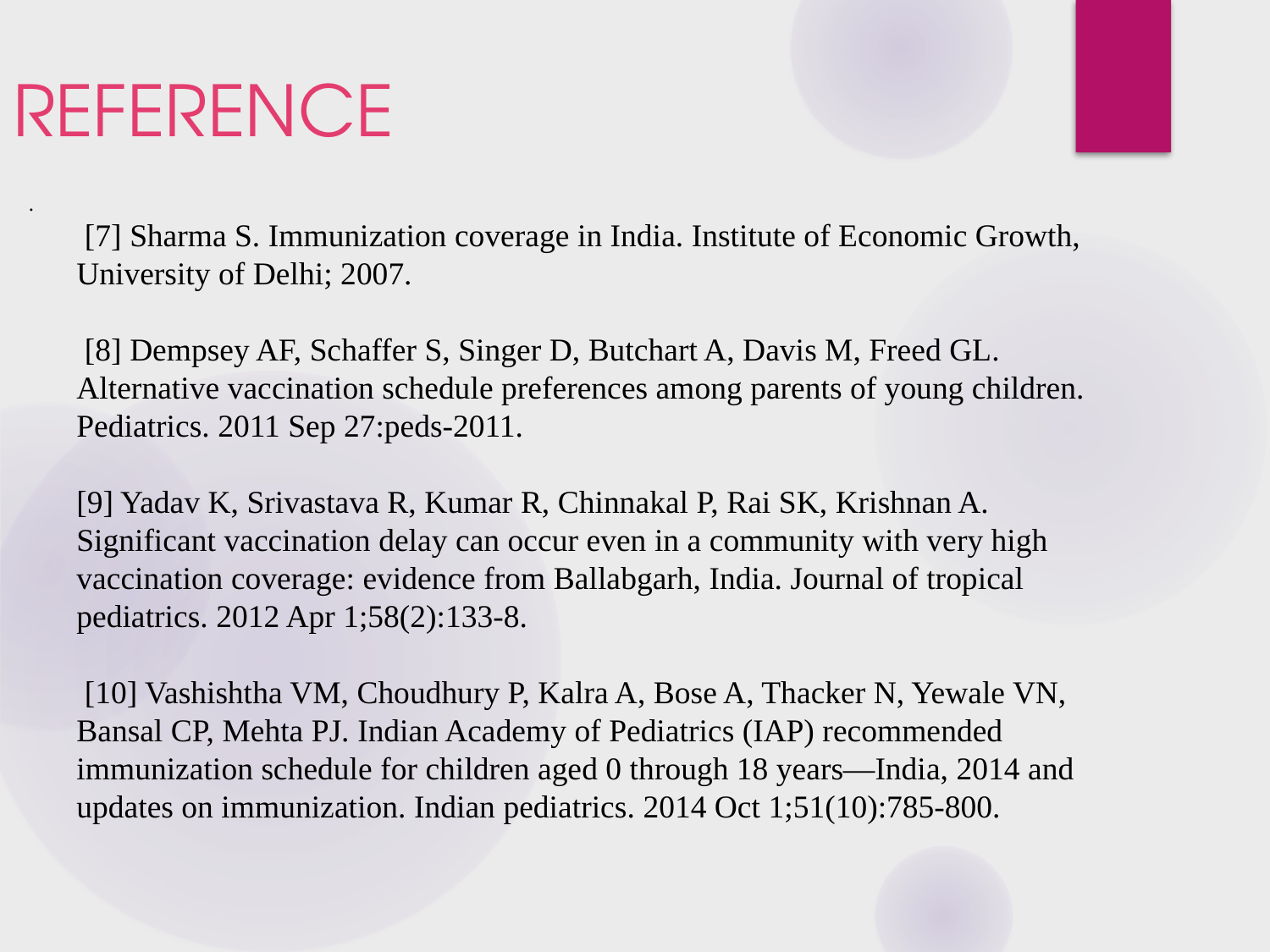

# REFERENCE
.

 [7] Sharma S. Immunization coverage in India. Institute of Economic Growth, University of Delhi; 2007.

 [8] Dempsey AF, Schaffer S, Singer D, Butchart A, Davis M, Freed GL. Alternative vaccination schedule preferences among parents of young children. Pediatrics. 2011 Sep 27:peds-2011.

[9] Yadav K, Srivastava R, Kumar R, Chinnakal P, Rai SK, Krishnan A. Significant vaccination delay can occur even in a community with very high vaccination coverage: evidence from Ballabgarh, India. Journal of tropical pediatrics. 2012 Apr 1;58(2):133-8.

 [10] Vashishtha VM, Choudhury P, Kalra A, Bose A, Thacker N, Yewale VN, Bansal CP, Mehta PJ. Indian Academy of Pediatrics (IAP) recommended immunization schedule for children aged 0 through 18 years—India, 2014 and updates on immunization. Indian pediatrics. 2014 Oct 1;51(10):785-800.